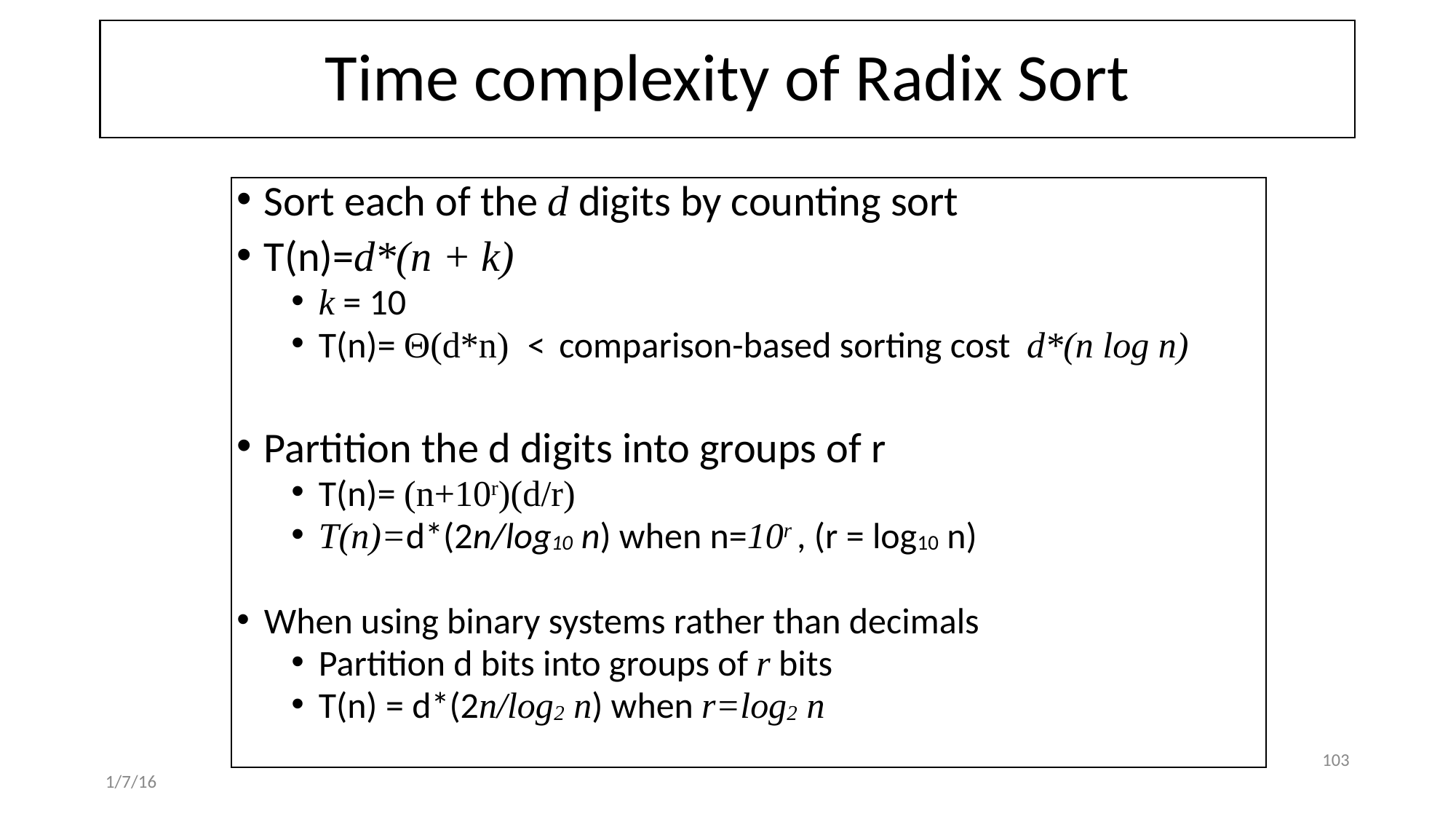

# Time complexity of Radix Sort
Sort each of the d digits by counting sort
T(n)=d*(n + k)
k = 10
T(n)= Θ(d*n)  <  comparison-based sorting cost  d*(n log n)

Partition the d digits into groups of r
T(n)= (n+10r)(d/r)
T(n)=d*(2n/log10 n) when n=10r , (r = log10 n)

When using binary systems rather than decimals
Partition d bits into groups of r bits
T(n) = d*(2n/log2 n) when r=log2 n
103
1/7/16